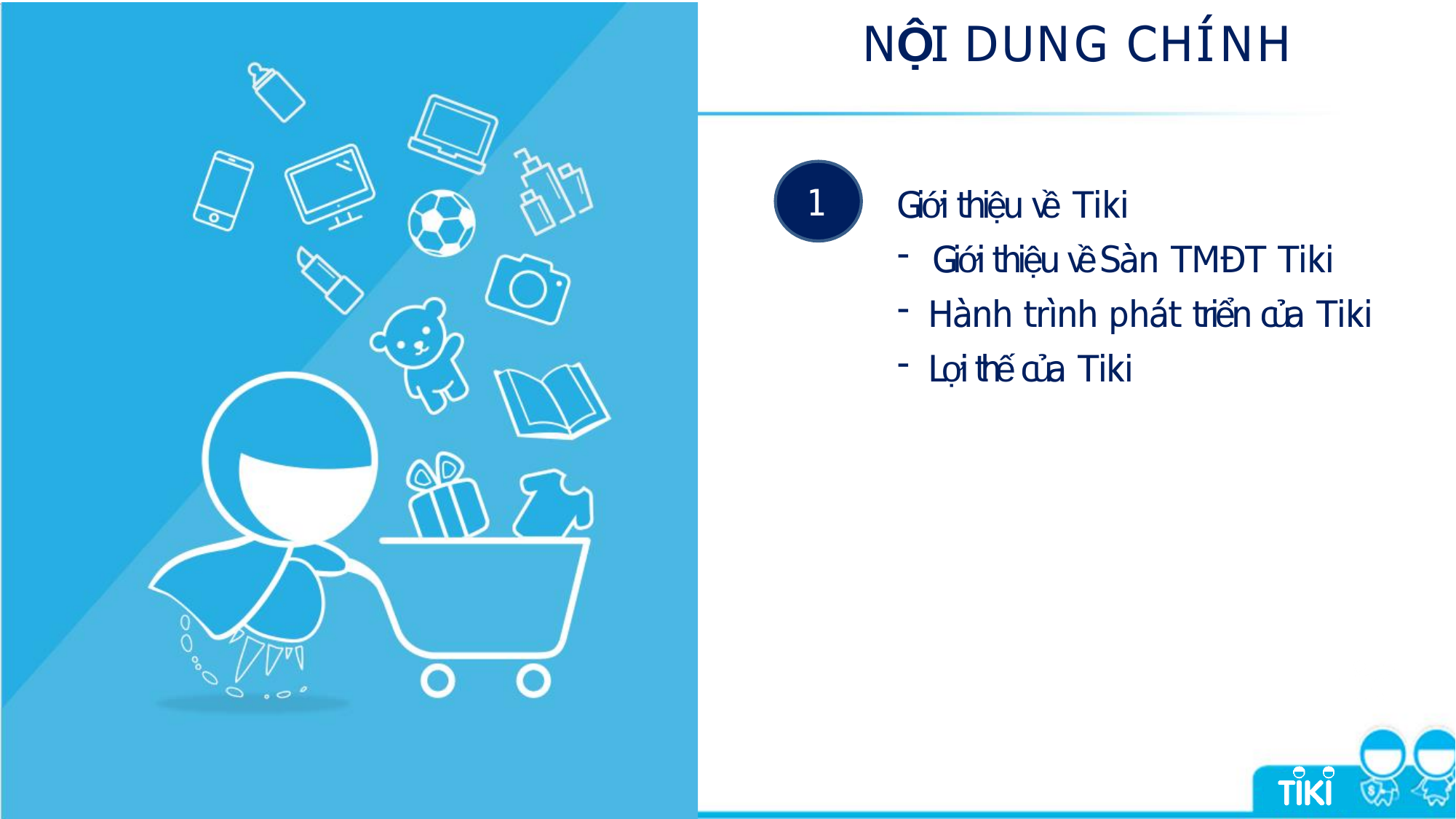

# NỘI DUNG CHÍNH

Giới thiệu về Tiki
Giới thiệu về Sàn TMĐT Tiki
Hành trình phát triển của Tiki
Lợi thế của Tiki
1